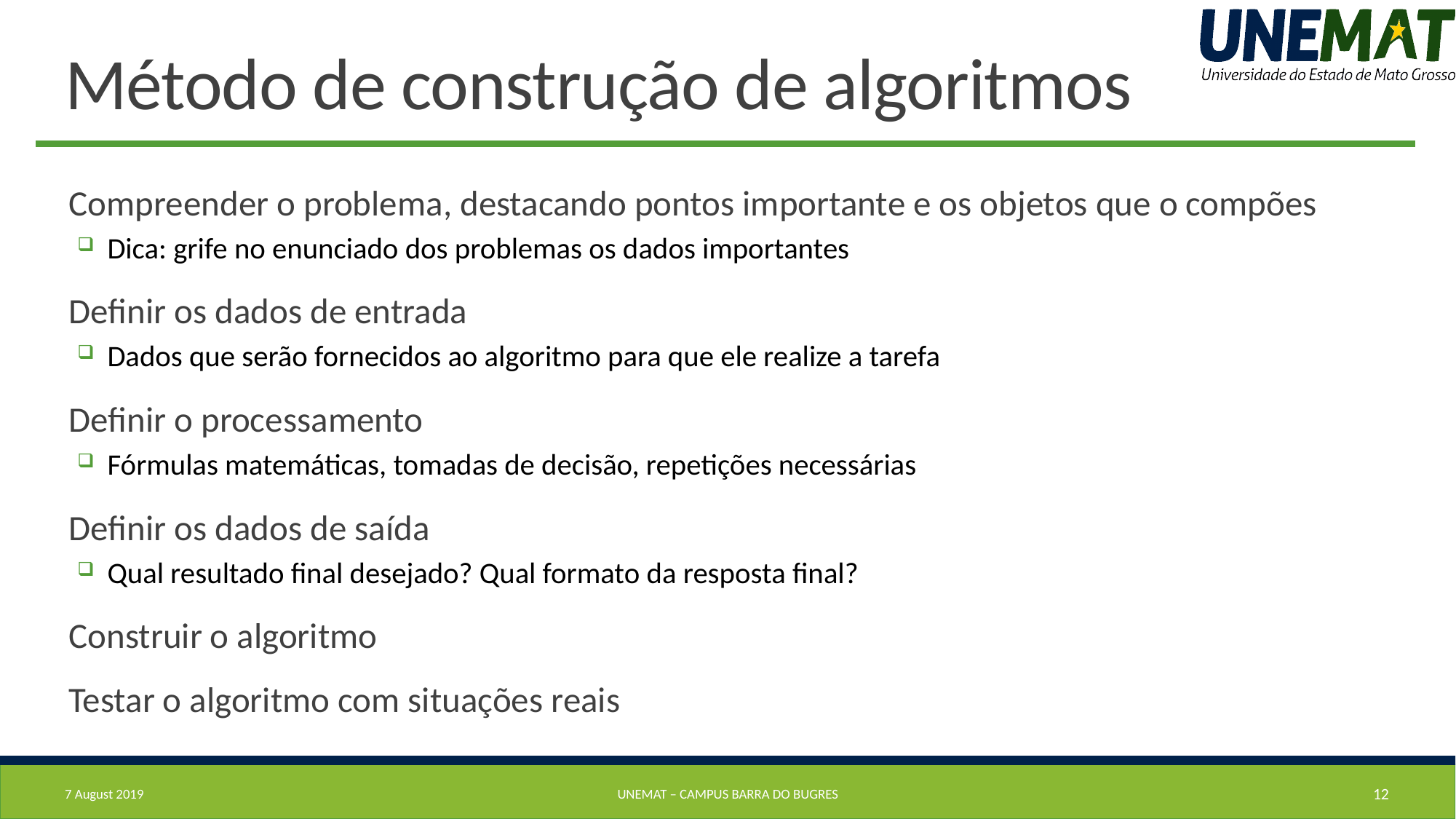

# Método de construção de algoritmos
Compreender o problema, destacando pontos importante e os objetos que o compões
Dica: grife no enunciado dos problemas os dados importantes
Definir os dados de entrada
Dados que serão fornecidos ao algoritmo para que ele realize a tarefa
Definir o processamento
Fórmulas matemáticas, tomadas de decisão, repetições necessárias
Definir os dados de saída
Qual resultado final desejado? Qual formato da resposta final?
Construir o algoritmo
Testar o algoritmo com situações reais
7 August 2019
UNEMAT – Campus barra do bugres
12